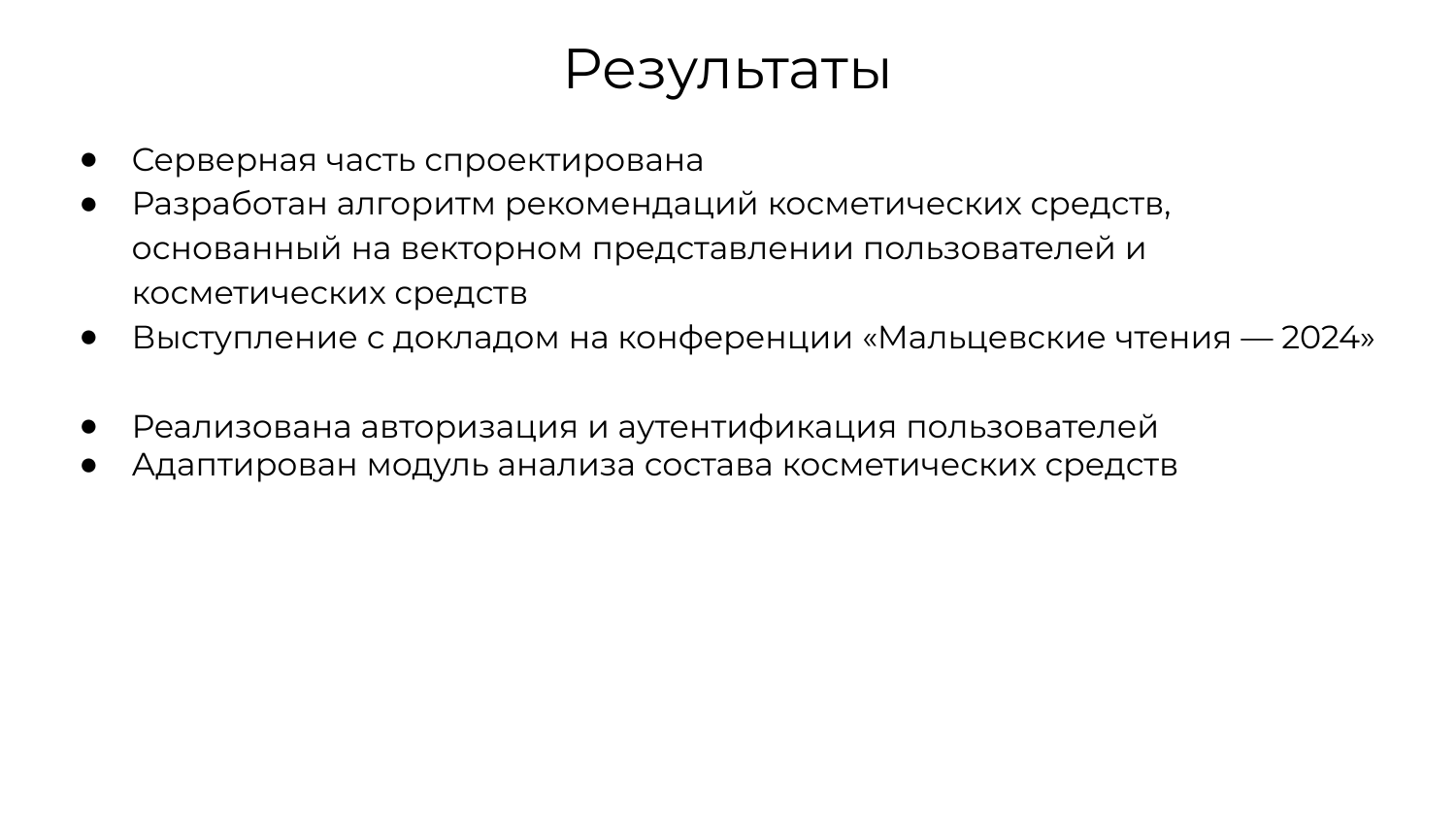

Результаты
Серверная часть спроектирована
Разработан алгоритм рекомендаций косметических средств, основанный на векторном представлении пользователей и косметических средств
Выступление с докладом на конференции «Мальцевские чтения — 2024»

Реализована авторизация и аутентификация пользователей
Адаптирован модуль анализа состава косметических средств